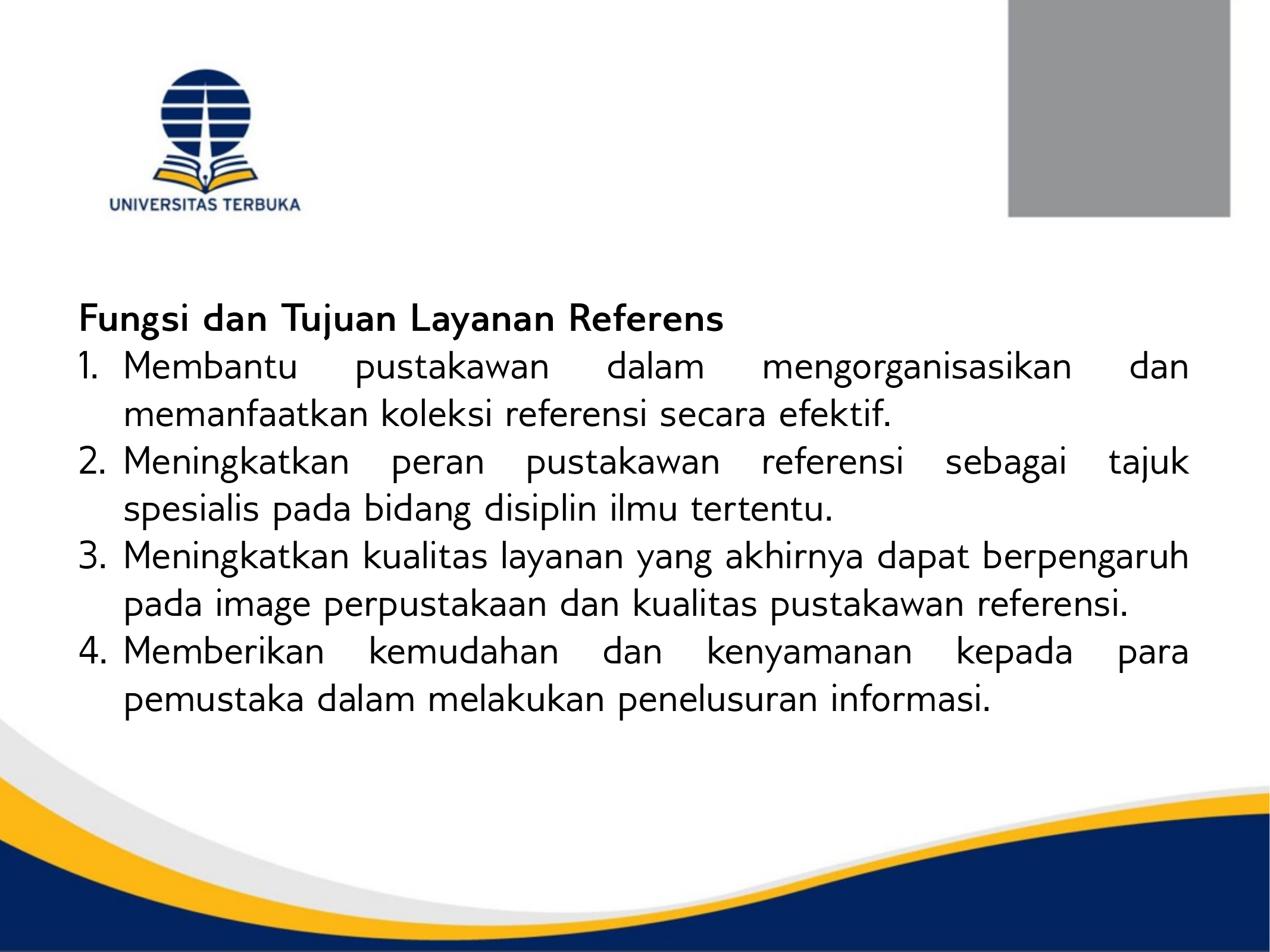

Fungsi dan Tujuan Layanan Referens
Membantu pustakawan dalam mengorganisasikan dan memanfaatkan koleksi referensi secara efektif.
Meningkatkan peran pustakawan referensi sebagai tajuk spesialis pada bidang disiplin ilmu tertentu.
Meningkatkan kualitas layanan yang akhirnya dapat berpengaruh pada image perpustakaan dan kualitas pustakawan referensi.
Memberikan kemudahan dan kenyamanan kepada para pemustaka dalam melakukan penelusuran informasi.